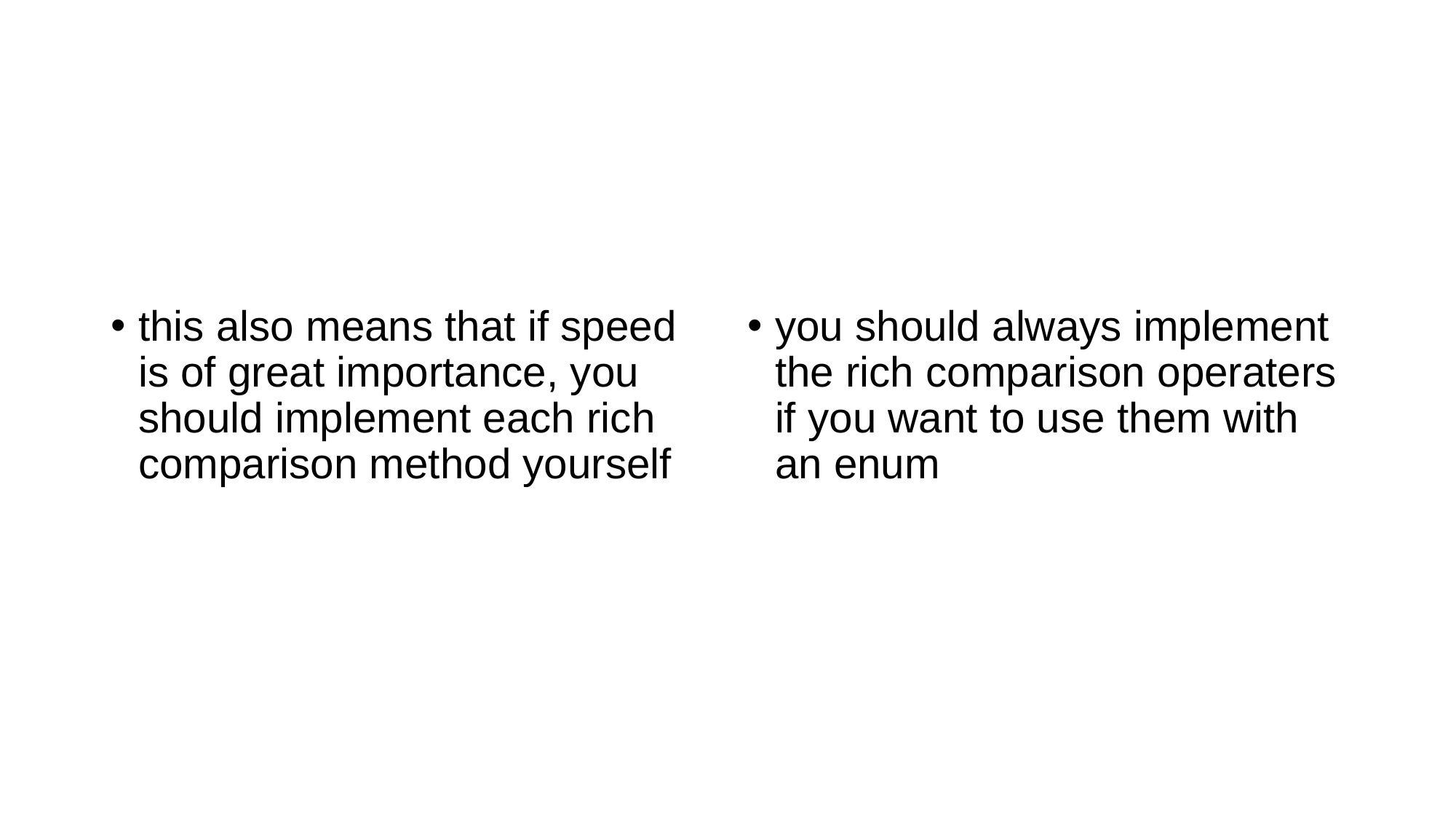

#

this also means that if speed is of great importance, you should implement each rich comparison method yourself
you should always implement the rich comparison operaters if you want to use them with an enum